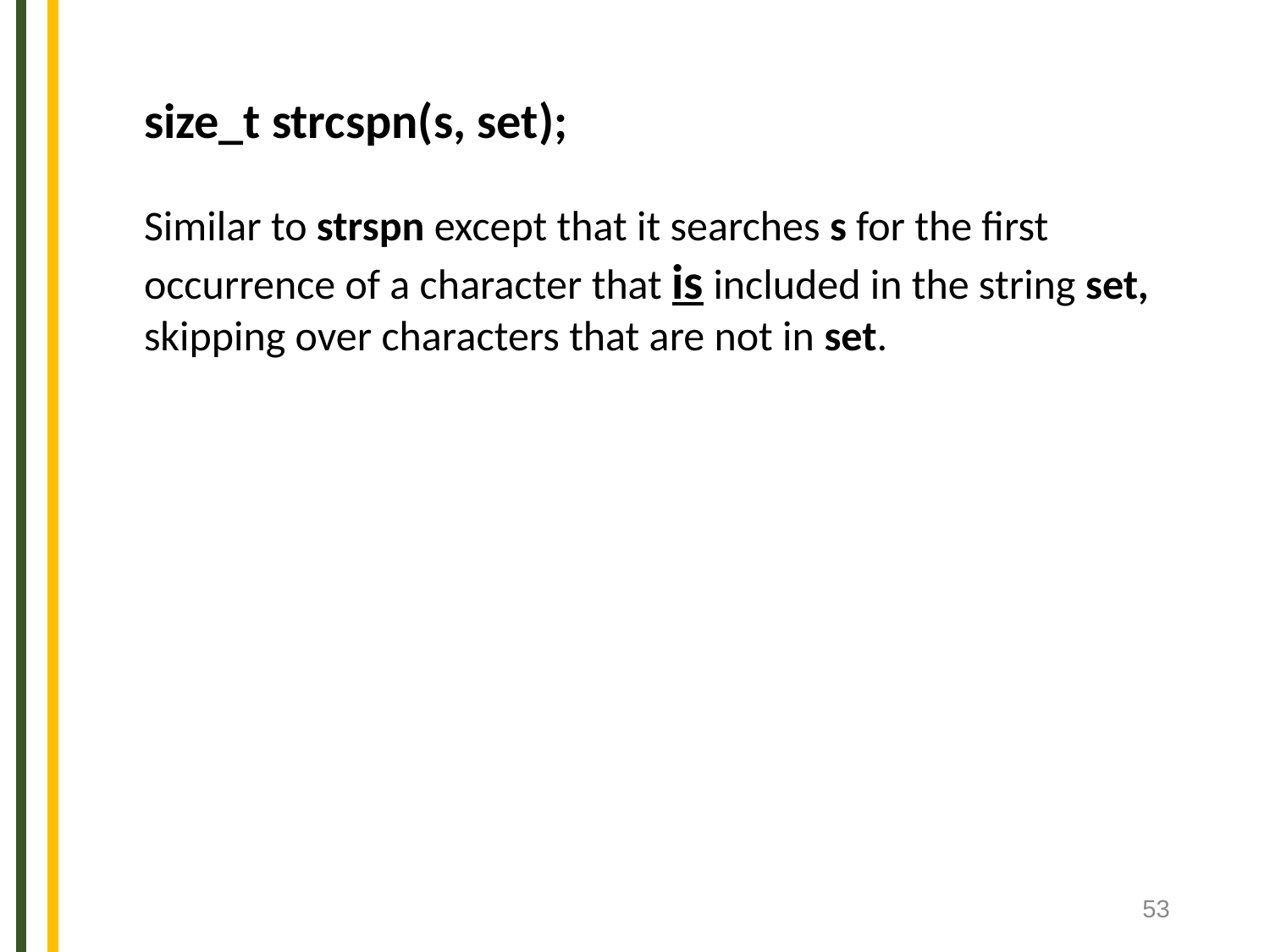

size_t strcspn(s, set);

Similar to strspn except that it searches s for the first
occurrence of a character that is included in the string set,
skipping over characters that are not in set.
53